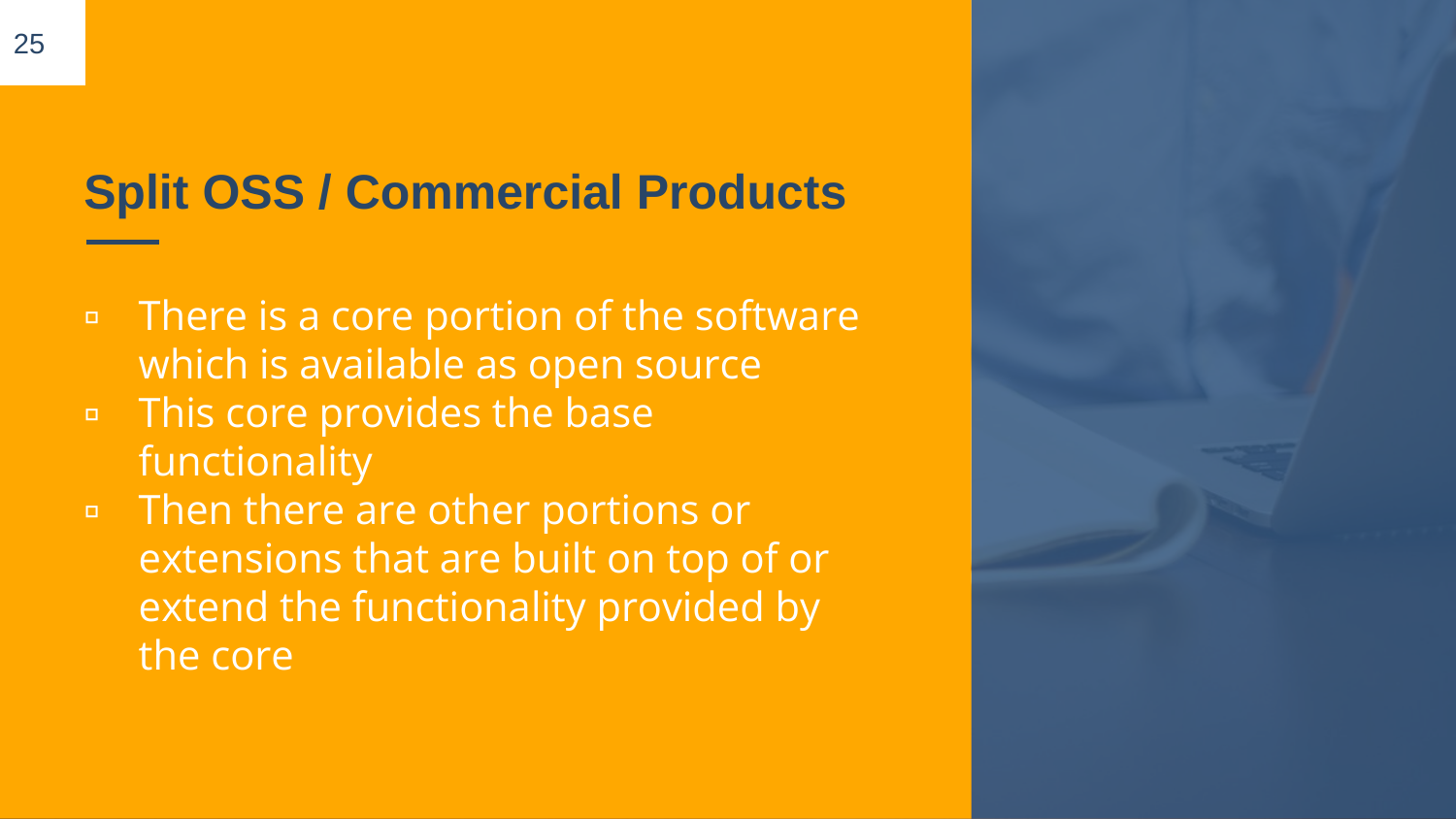

25
# Split OSS / Commercial Products
There is a core portion of the software which is available as open source
This core provides the base functionality
Then there are other portions or extensions that are built on top of or extend the functionality provided by the core